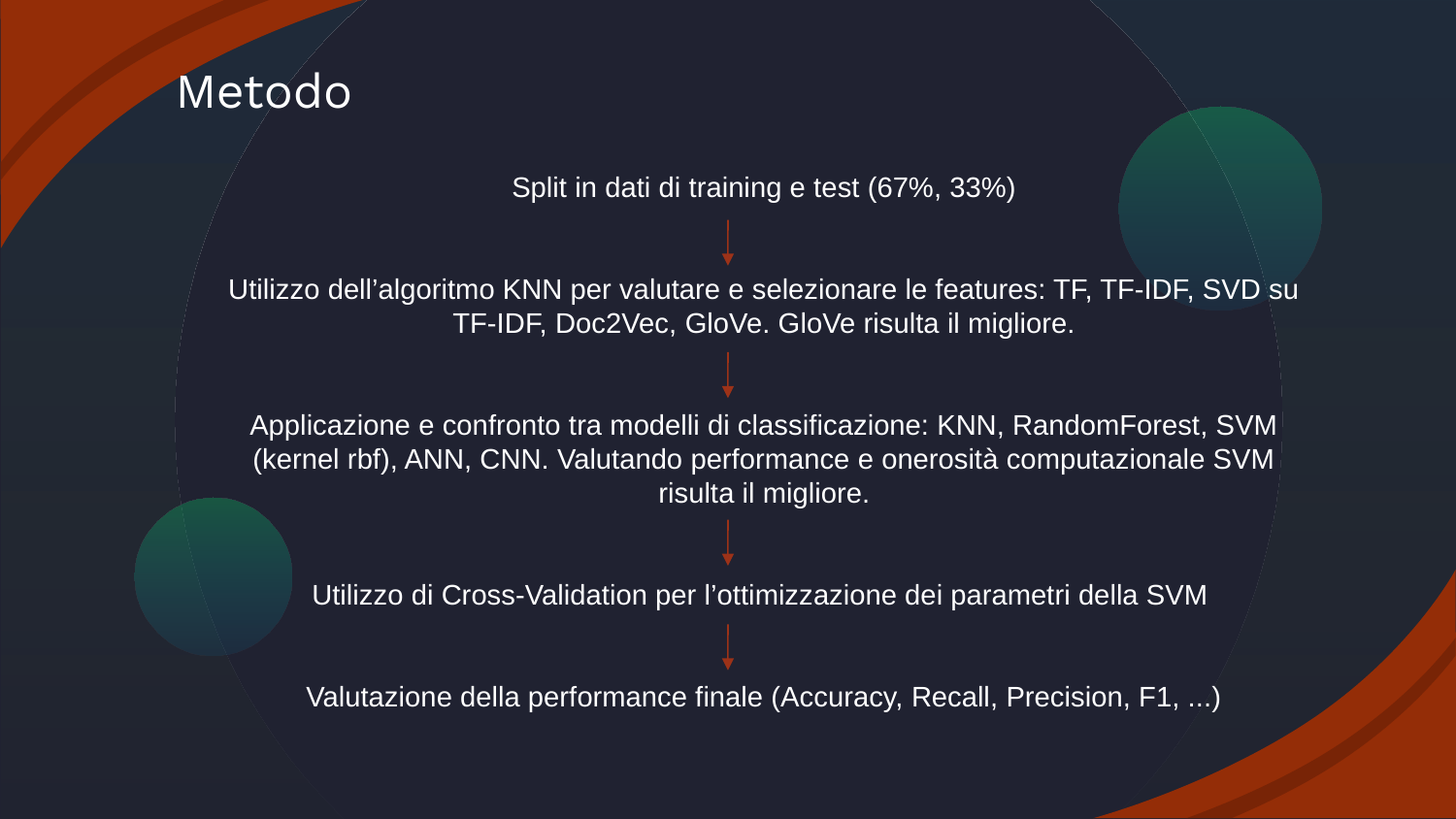

Metodo
Split in dati di training e test (67%, 33%)

Utilizzo dell’algoritmo KNN per valutare e selezionare le features: TF, TF-IDF, SVD su TF-IDF, Doc2Vec, GloVe. GloVe risulta il migliore.

Applicazione e confronto tra modelli di classificazione: KNN, RandomForest, SVM (kernel rbf), ANN, CNN. Valutando performance e onerosità computazionale SVM risulta il migliore.

Utilizzo di Cross-Validation per l’ottimizzazione dei parametri della SVM

Valutazione della performance finale (Accuracy, Recall, Precision, F1, ...)